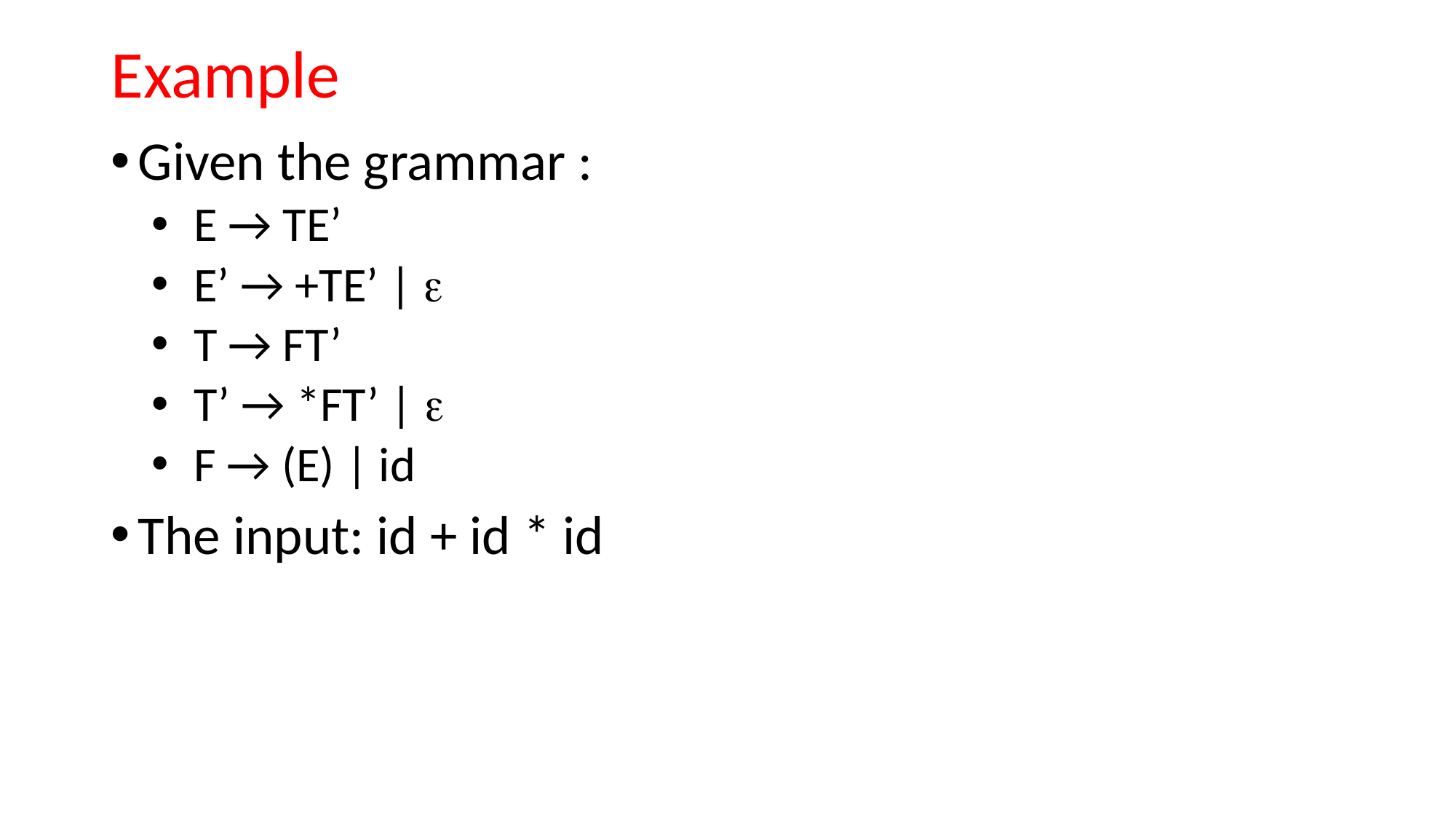

# Example
Given the grammar :
E → TE’
E’ → +TE’ | ε
T → FT’
T’ → *FT’ | ε
F → (E) | id
The input: id + id * id